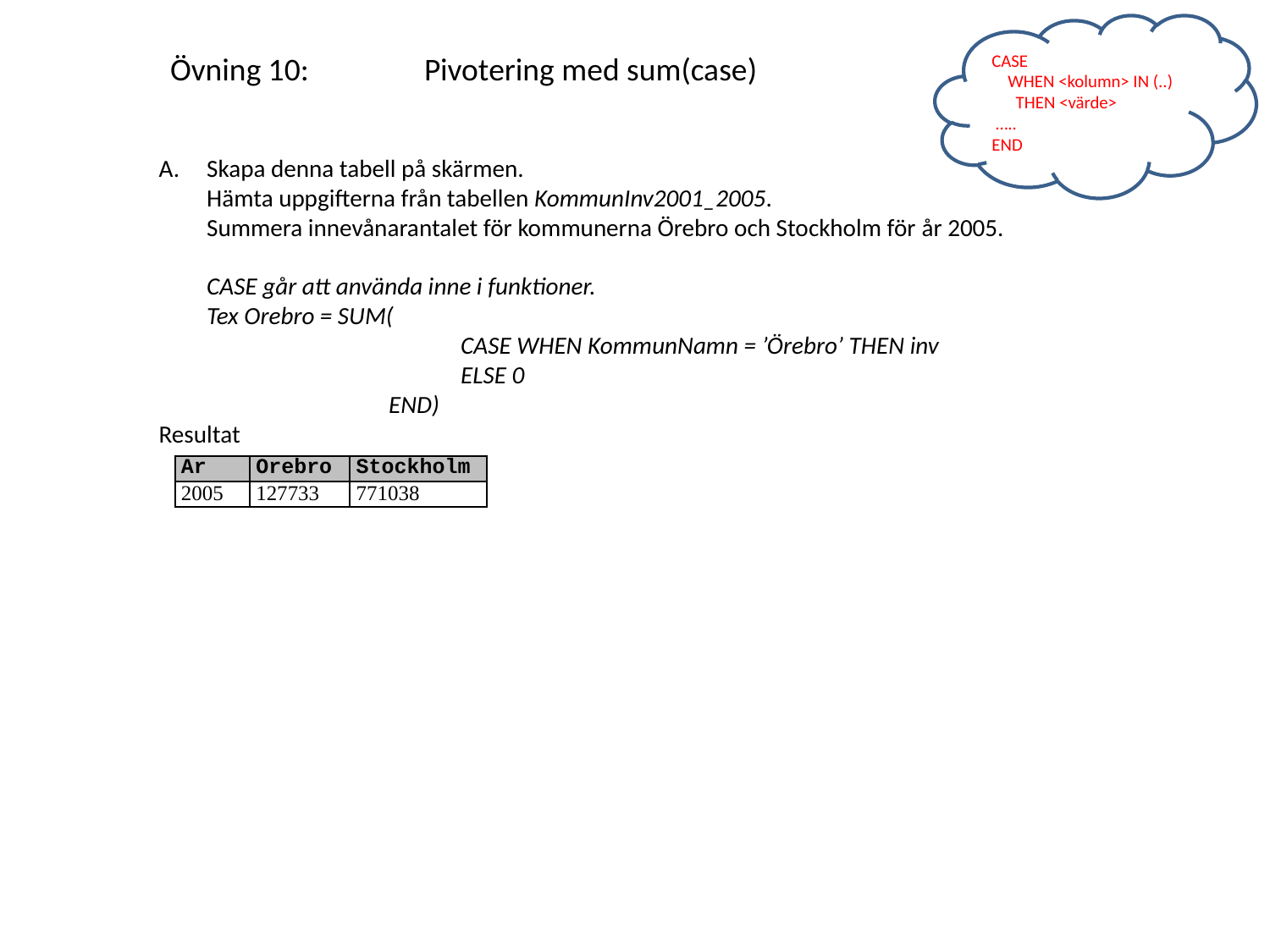

CASE
    WHEN <kolumn> IN (..)
      THEN <värde>
 …..
END
Övning 10:	Pivotering med sum(case)
Skapa denna tabell på skärmen.
Hämta uppgifterna från tabellen KommunInv2001_2005.
Summera innevånarantalet för kommunerna Örebro och Stockholm för år 2005.
CASE går att använda inne i funktioner.
Tex Orebro = SUM(
		CASE WHEN KommunNamn = ’Örebro’ THEN inv
		ELSE 0
	          END)
Resultat
| Ar | Orebro | Stockholm |
| --- | --- | --- |
| 2005 | 127733 | 771038 |